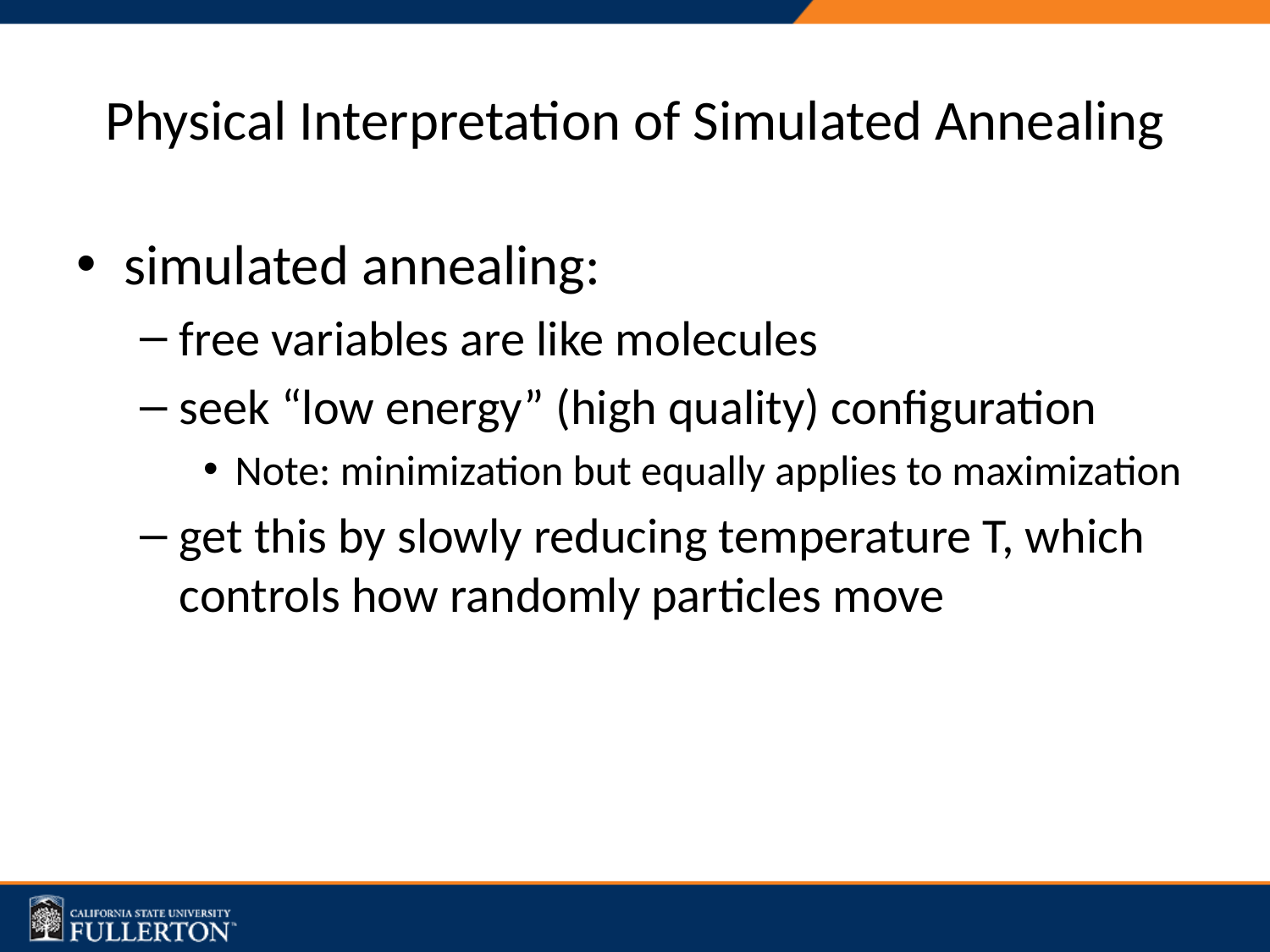

# Physical Interpretation of Simulated Annealing
simulated annealing:
free variables are like molecules
seek “low energy” (high quality) configuration
Note: minimization but equally applies to maximization
get this by slowly reducing temperature T, which controls how randomly particles move